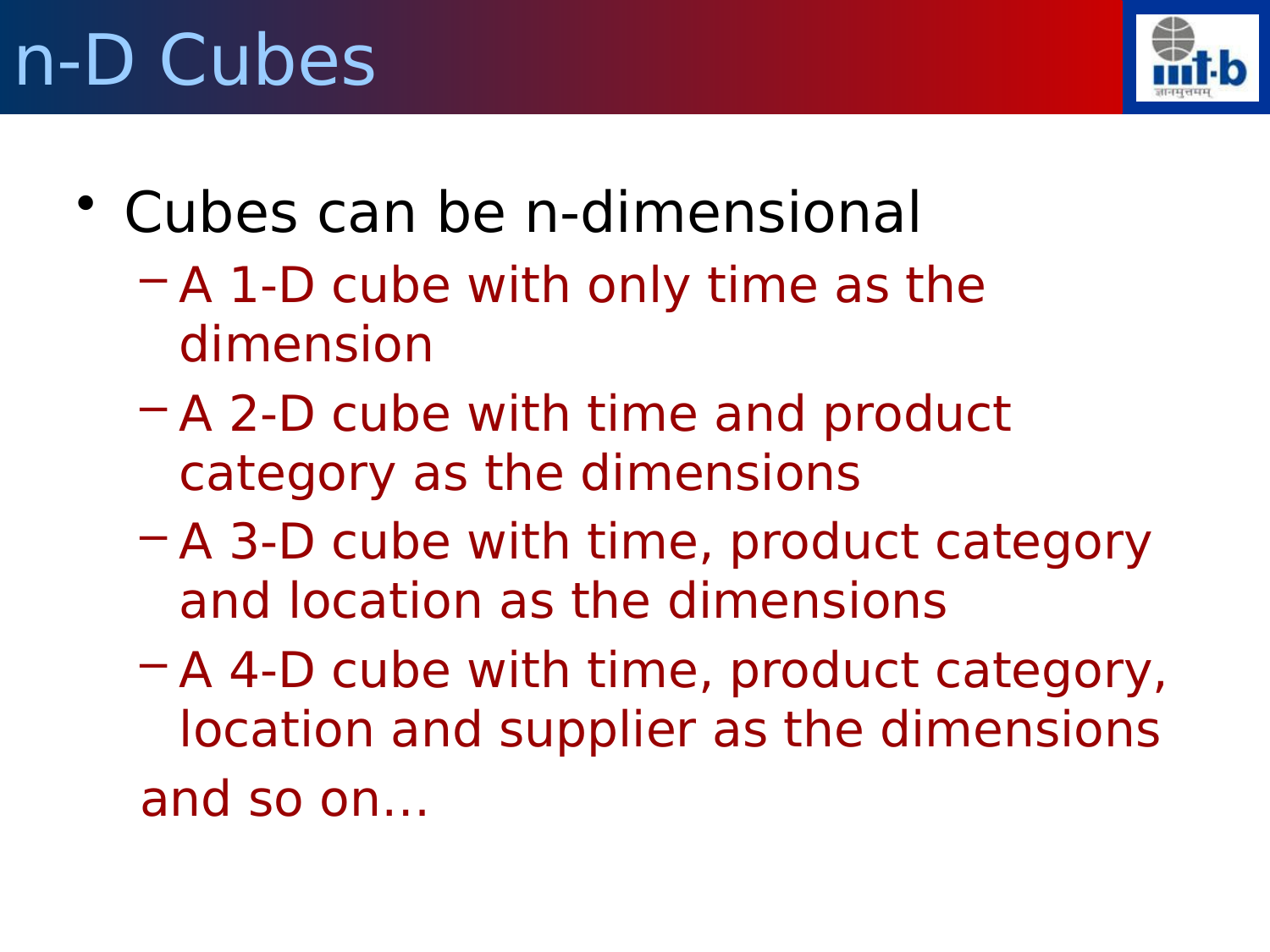

# n-D Cubes
Cubes can be n-dimensional
A 1-D cube with only time as the dimension
A 2-D cube with time and product category as the dimensions
A 3-D cube with time, product category and location as the dimensions
A 4-D cube with time, product category, location and supplier as the dimensions
and so on…